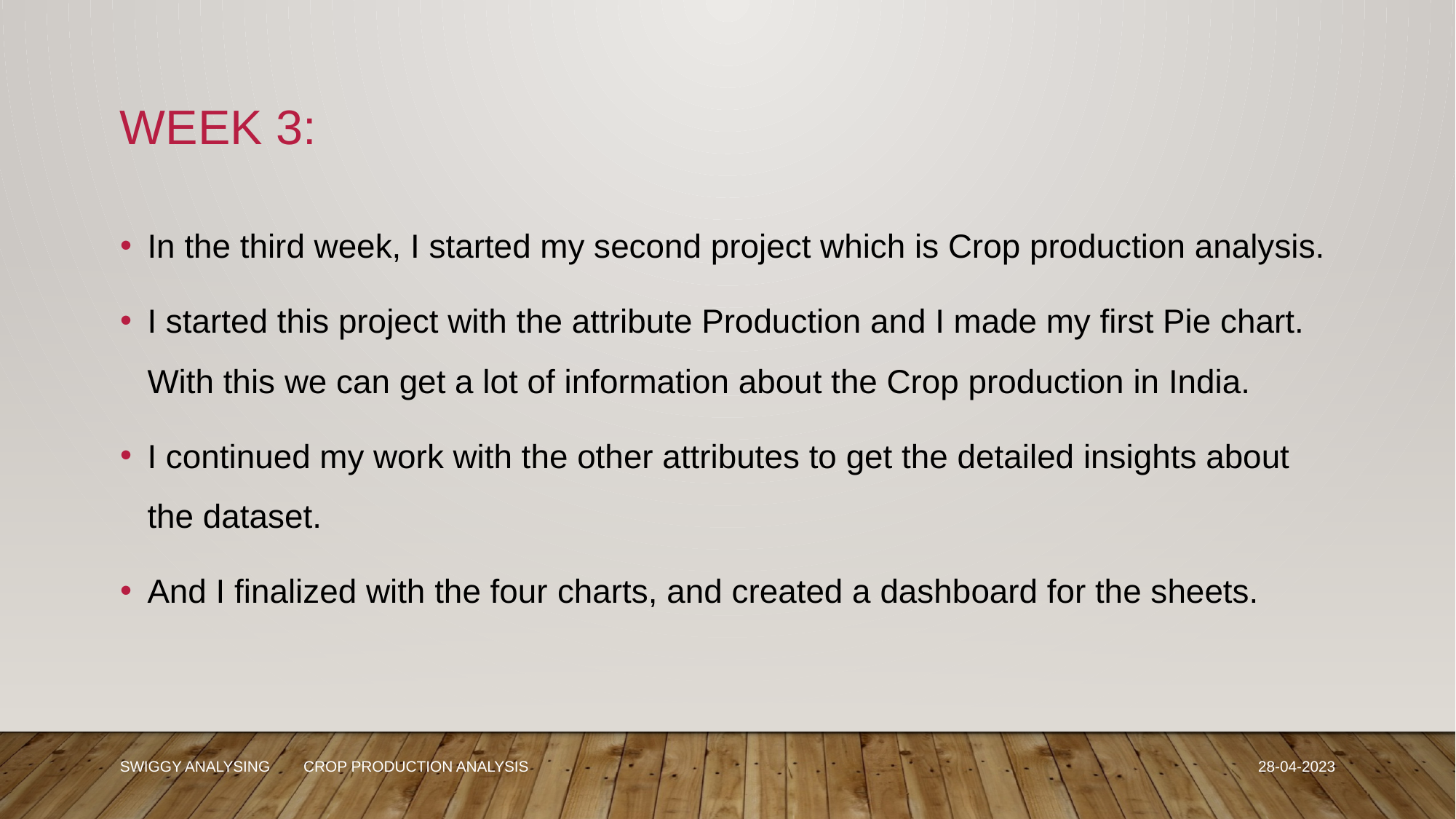

# WEEK 3:
In the third week, I started my second project which is Crop production analysis.
I started this project with the attribute Production and I made my first Pie chart. With this we can get a lot of information about the Crop production in India.
I continued my work with the other attributes to get the detailed insights about the dataset.
And I finalized with the four charts, and created a dashboard for the sheets.
SWIGGY ANALYSING        CROP PRODUCTION ANALYSIS
28-04-2023